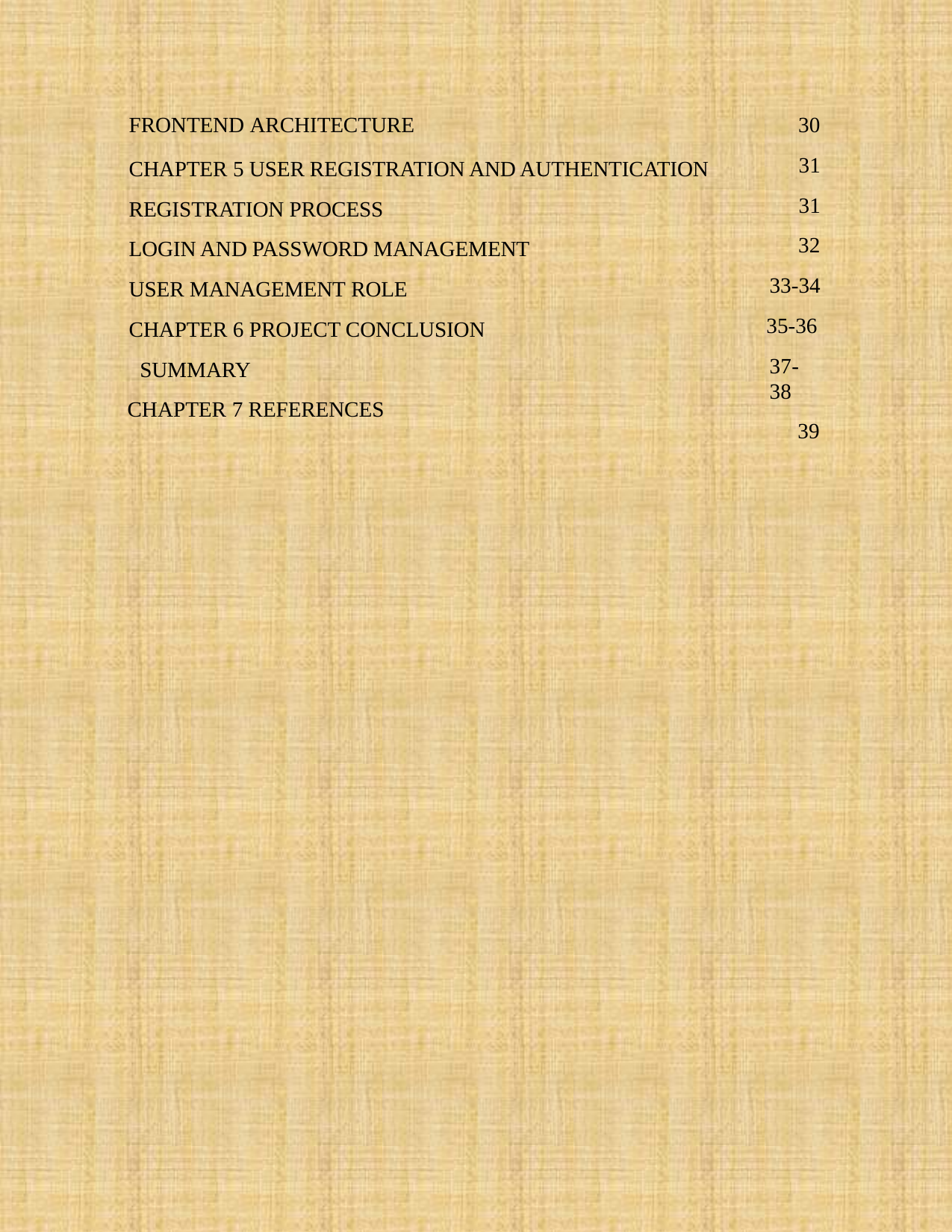

FRONTEND ARCHITECTURE
CHAPTER 5 USER REGISTRATION AND AUTHENTICATION  REGISTRATION PROCESS
LOGIN AND PASSWORD MANAGEMENT  USER MANAGEMENT ROLE
CHAPTER 6 PROJECT CONCLUSION  SUMMARY
CHAPTER 7 REFERENCES
30
31
31
32
33-34
35-36
37-38
39